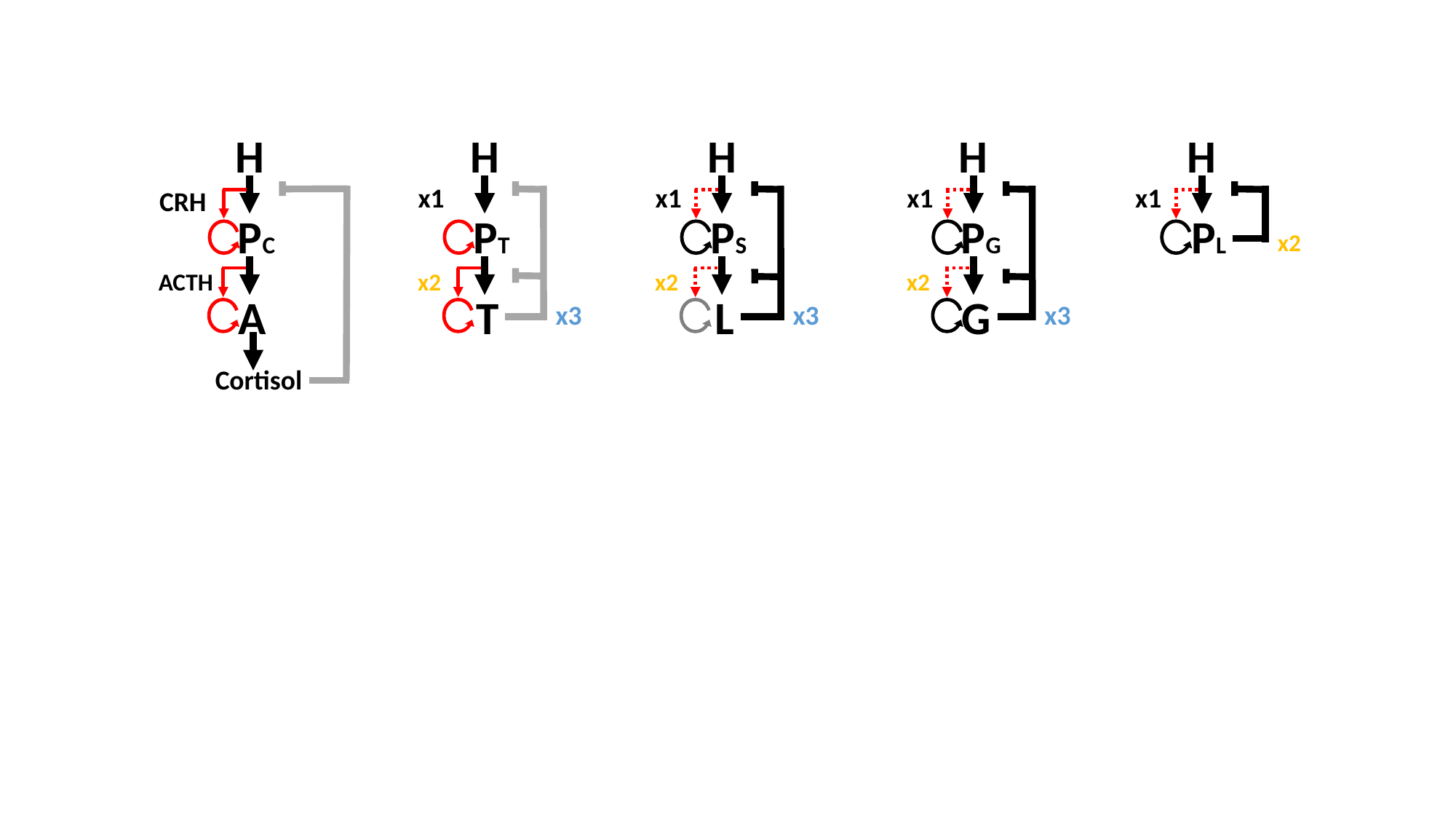

H
PL
H
H
PT
T
H
PS
L
H
PG
G
x1
x1
x1
x1
CRH
PC

x2
ACTH
x2
x2
x2
A
x3
x3
x3

Cortisol